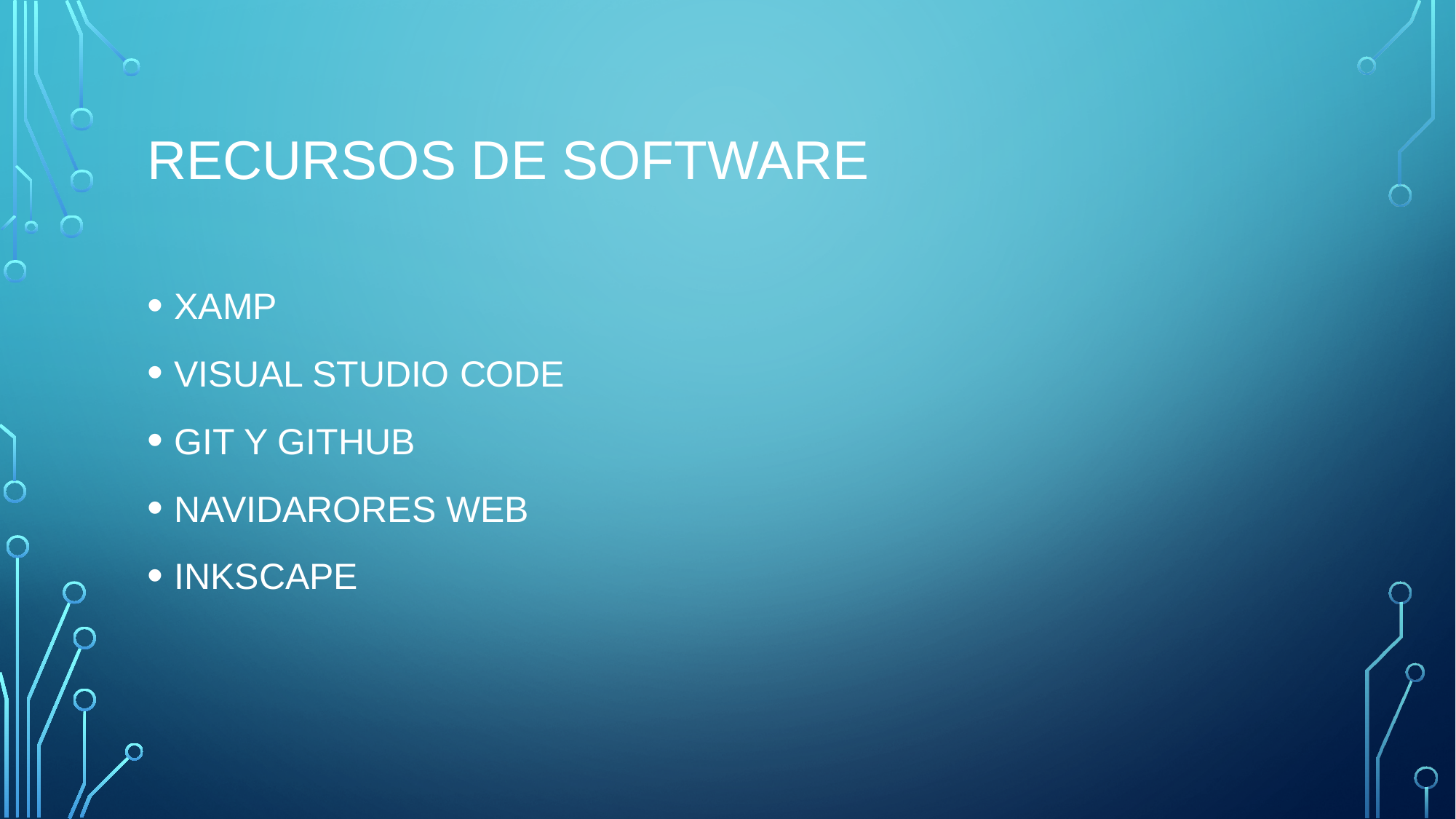

# RECURSOS DE SOFTWARE
XAMP
VISUAL STUDIO CODE
GIT Y GITHUB
NAVIDARORES WEB
INKSCAPE